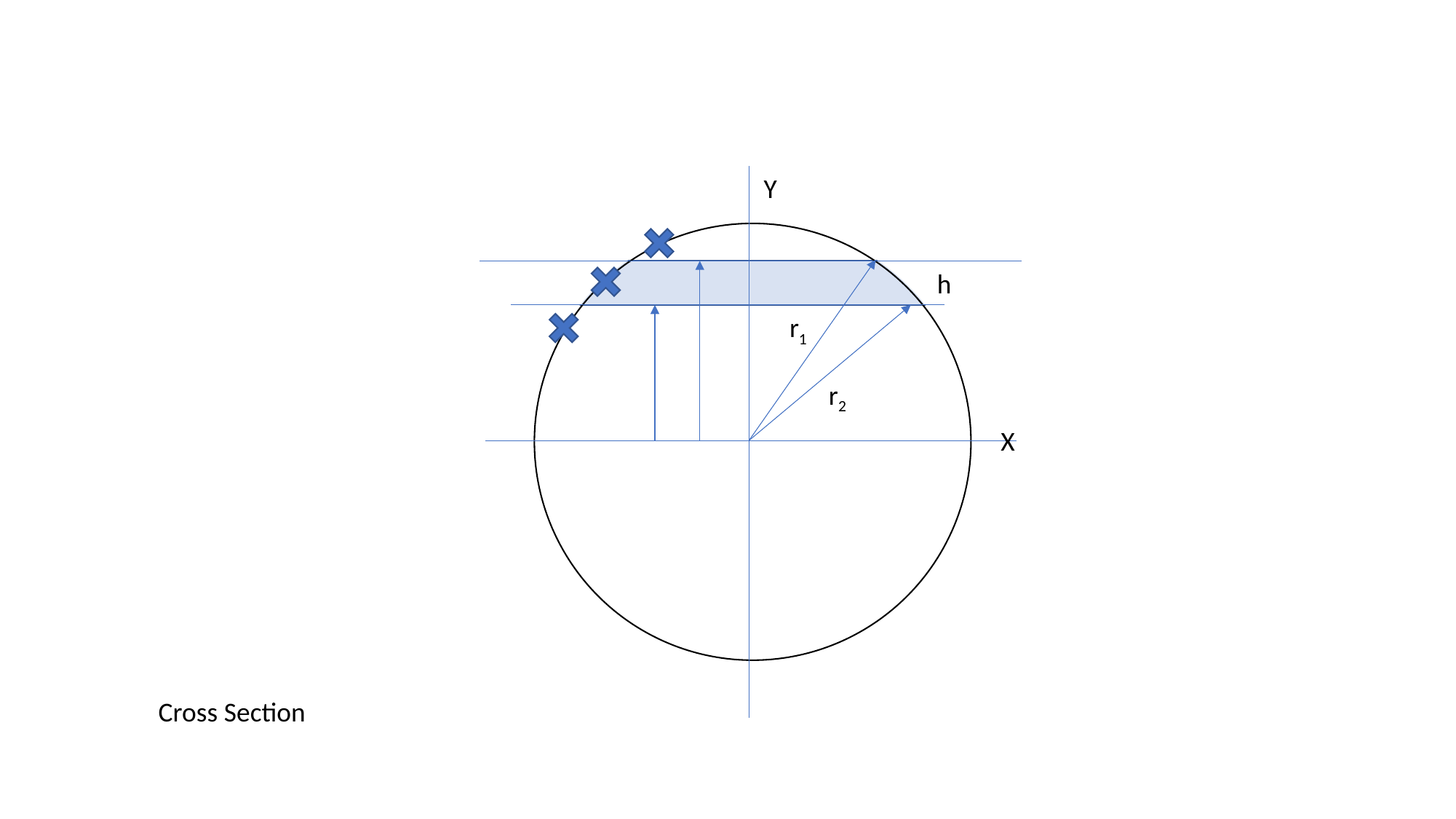

Y

h

r1

r2
X
Cross Section